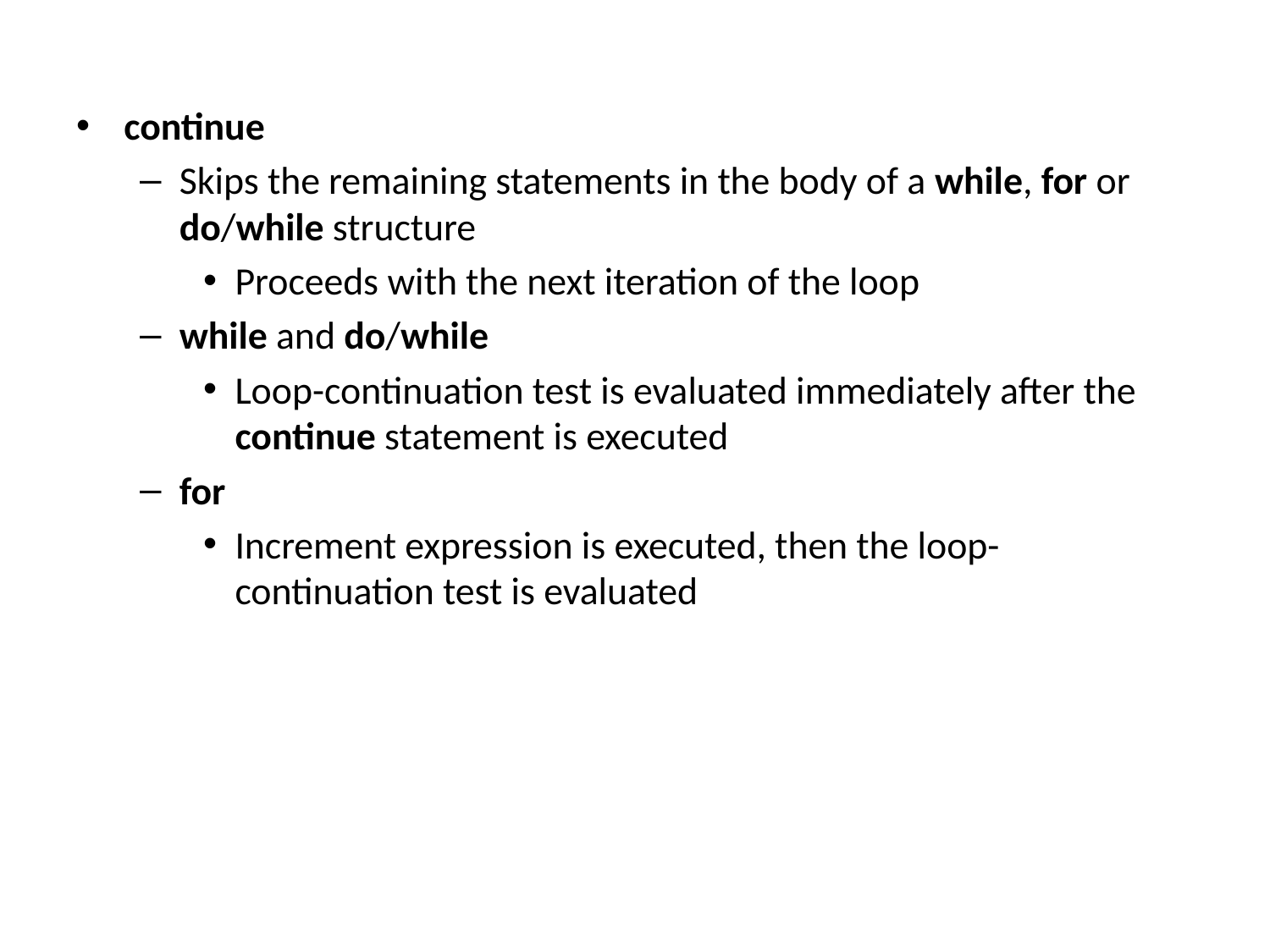

continue
Skips the remaining statements in the body of a while, for or do/while structure
Proceeds with the next iteration of the loop
while and do/while
Loop-continuation test is evaluated immediately after the continue statement is executed
for
Increment expression is executed, then the loop-continuation test is evaluated